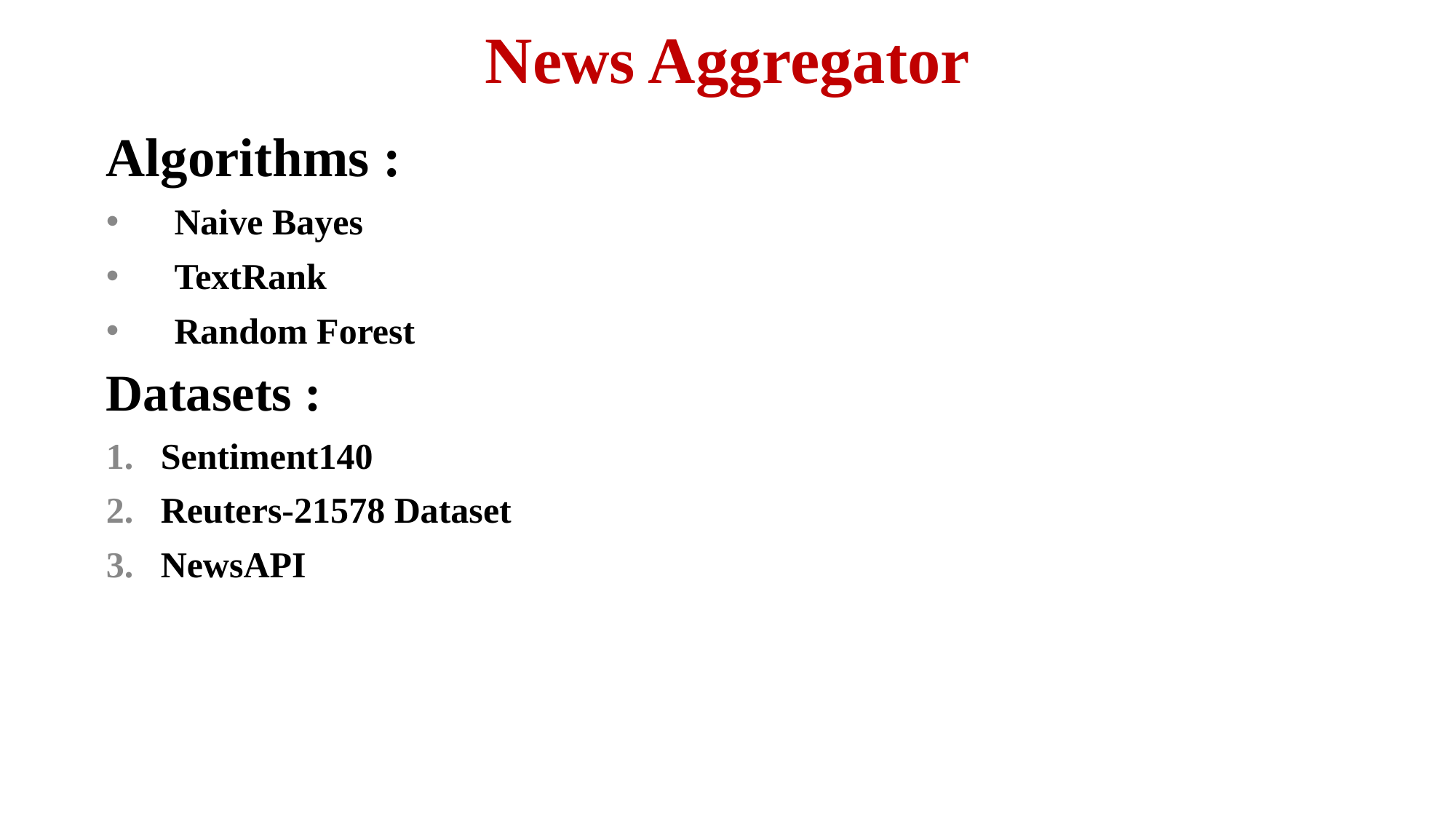

# News Aggregator
Algorithms :
Naive Bayes
TextRank
Random Forest
Datasets :
Sentiment140
Reuters-21578 Dataset
NewsAPI